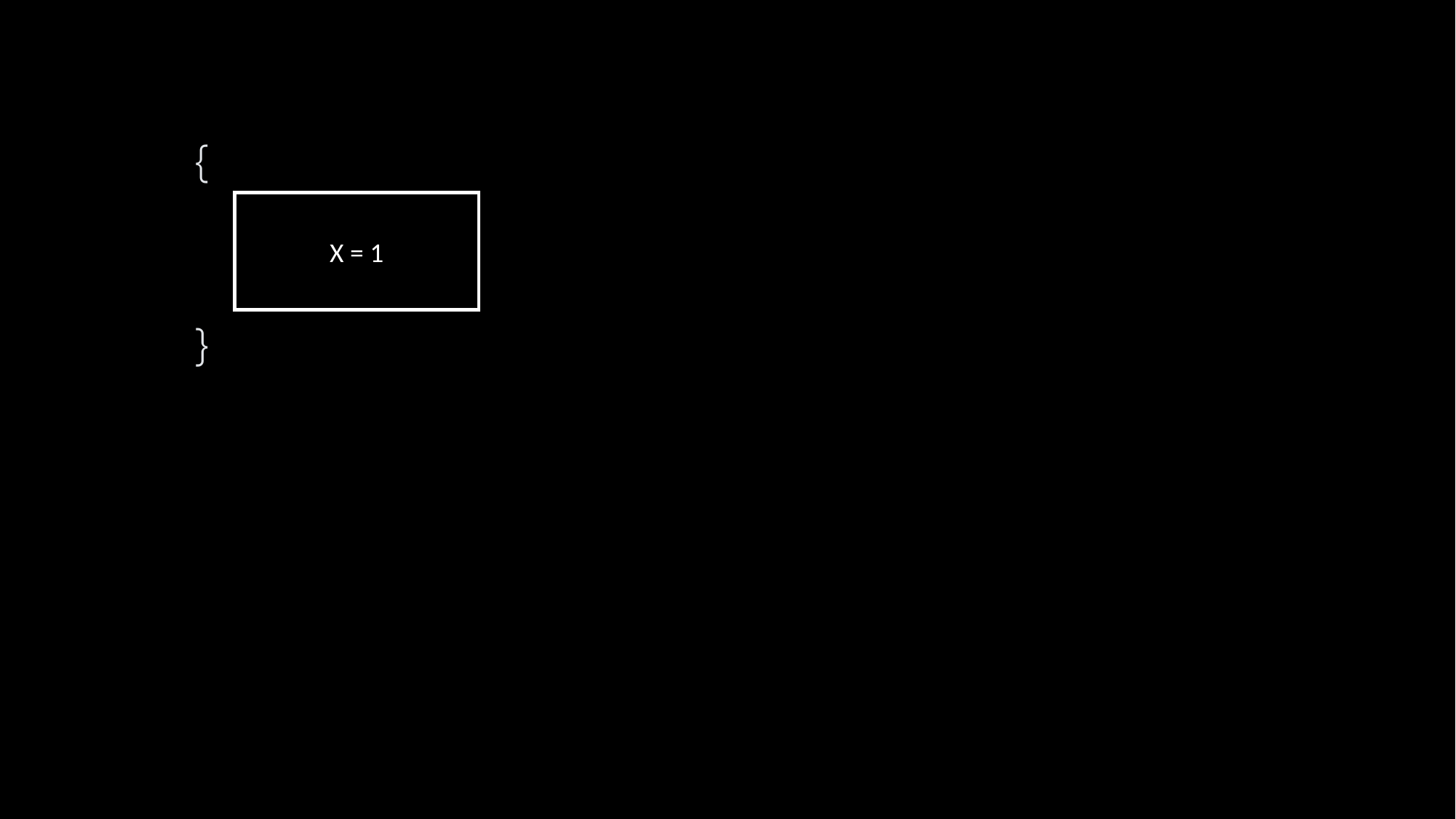

# {         }
X = 1